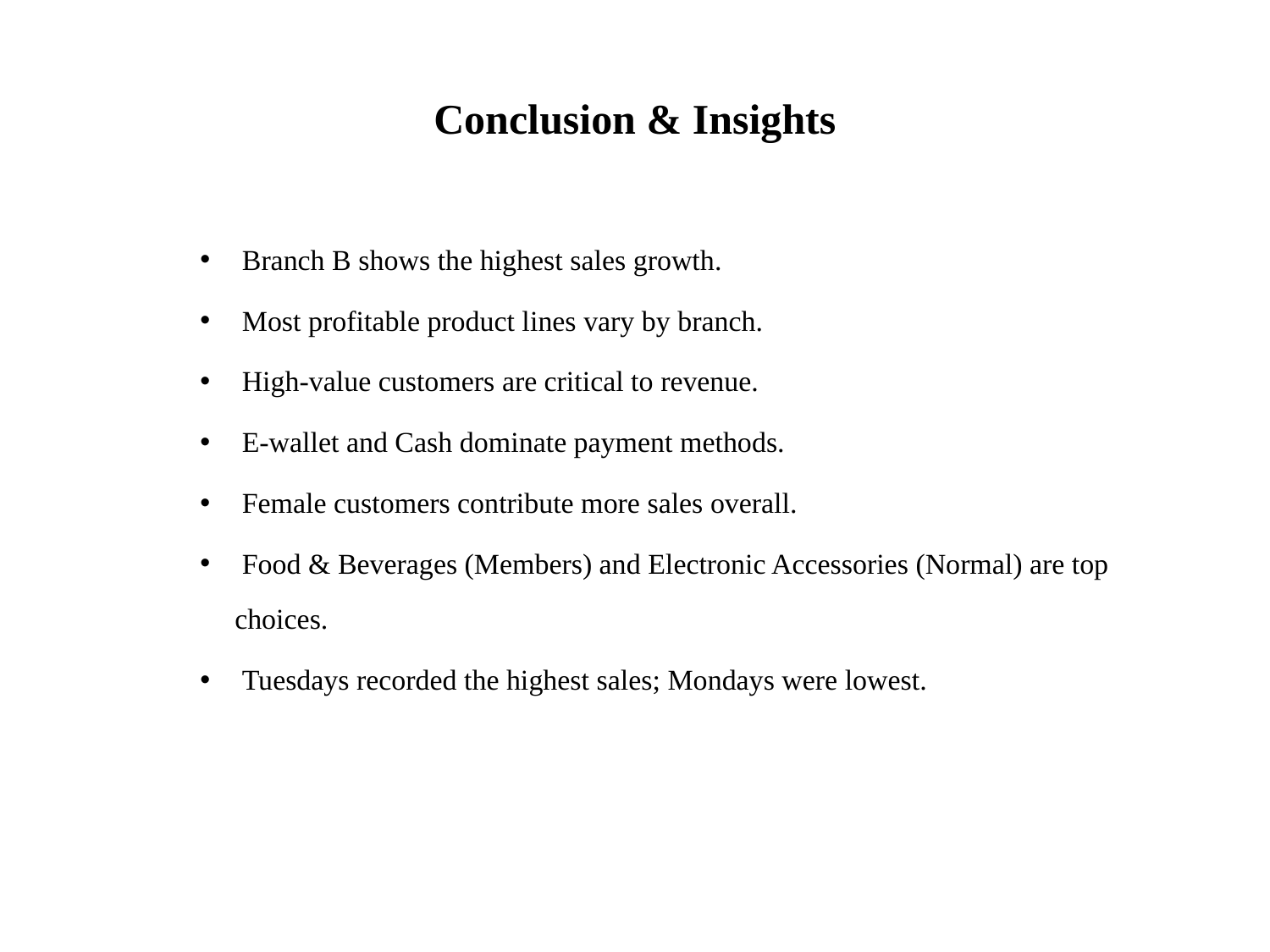

# Conclusion & Insights
 Branch B shows the highest sales growth.
 Most profitable product lines vary by branch.
 High-value customers are critical to revenue.
 E-wallet and Cash dominate payment methods.
 Female customers contribute more sales overall.
 Food & Beverages (Members) and Electronic Accessories (Normal) are top choices.
 Tuesdays recorded the highest sales; Mondays were lowest.